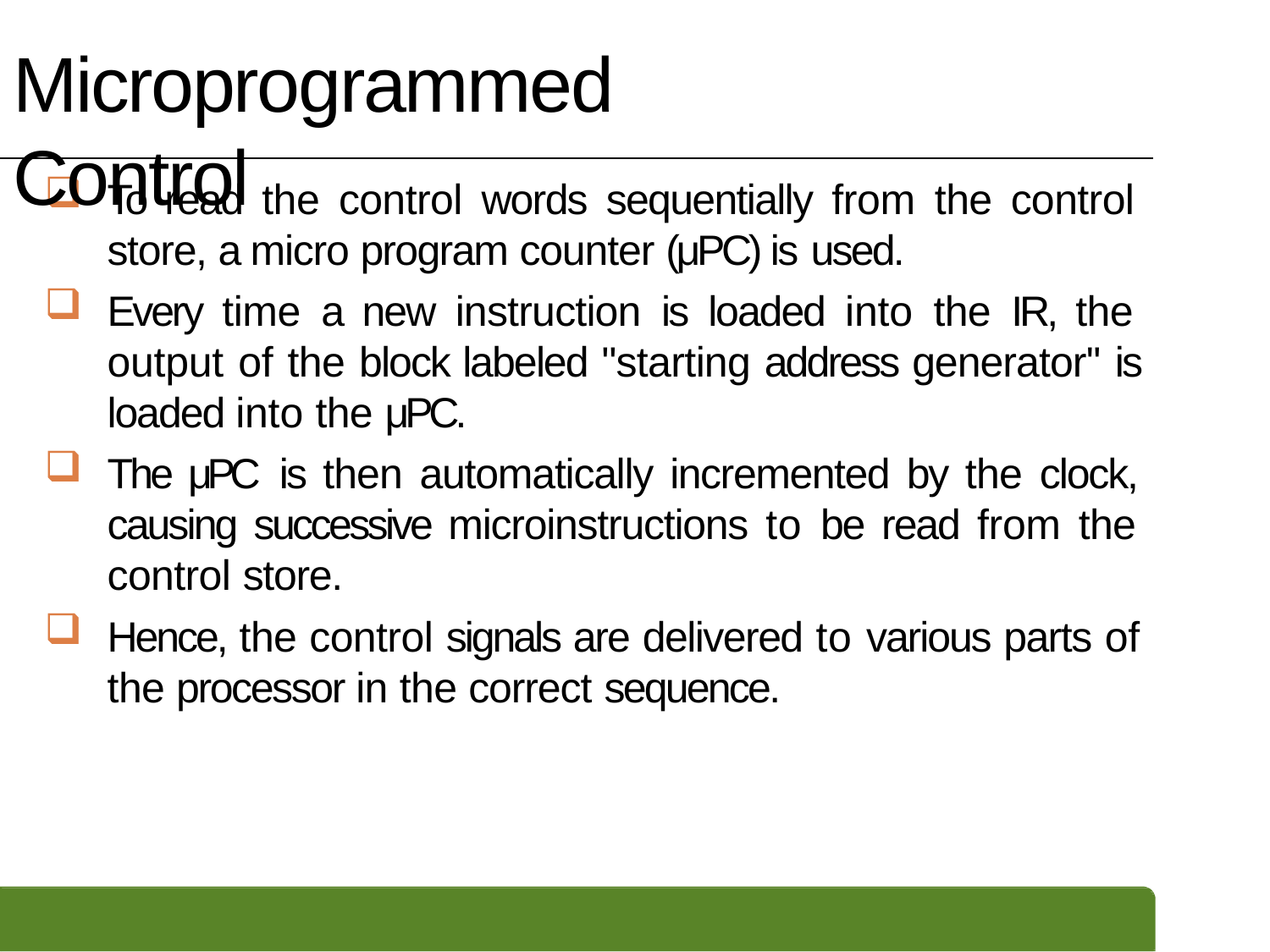

# Microprogrammed Control

To read the control words sequentially from the control  store, a micro program counter (μPC) is used.
Every time a new instruction is loaded into the IR, the  output of the block labeled "starting address generator'' is  loaded into the μPC.
The μPC is then automatically incremented by the clock,  causing successive microinstructions to be read from the  control store.
Hence, the control signals are delivered to various parts of  the processor in the correct sequence.